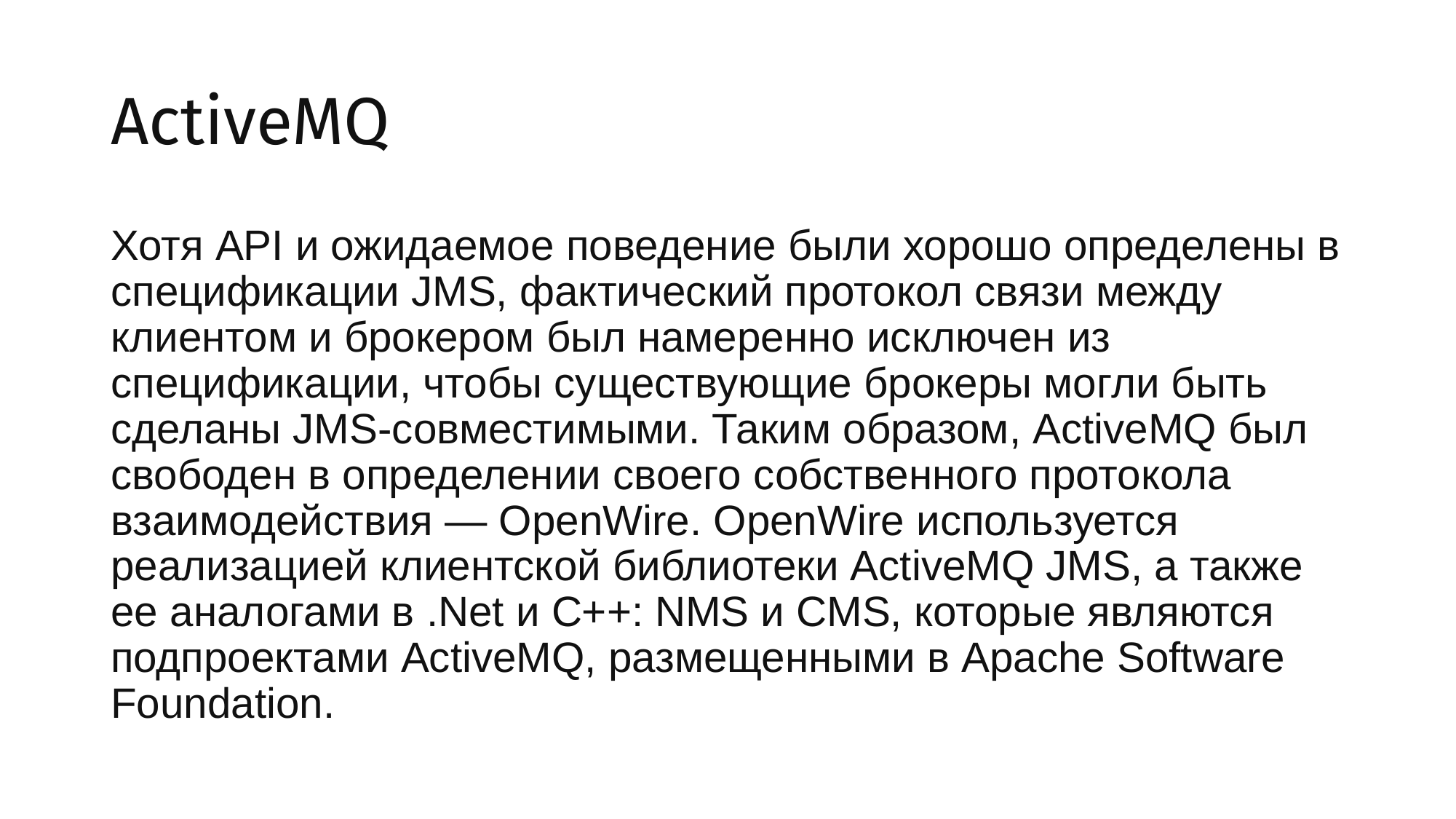

# ActiveMQ
Хотя API и ожидаемое поведение были хорошо определены в спецификации JMS, фактический протокол связи между клиентом и брокером был намеренно исключен из спецификации, чтобы существующие брокеры могли быть сделаны JMS-совместимыми. Таким образом, ActiveMQ был свободен в определении своего собственного протокола взаимодействия — OpenWire. OpenWire используется реализацией клиентской библиотеки ActiveMQ JMS, а также ее аналогами в .Net и C++: NMS и CMS, которые являются подпроектами ActiveMQ, размещенными в Apache Software Foundation.